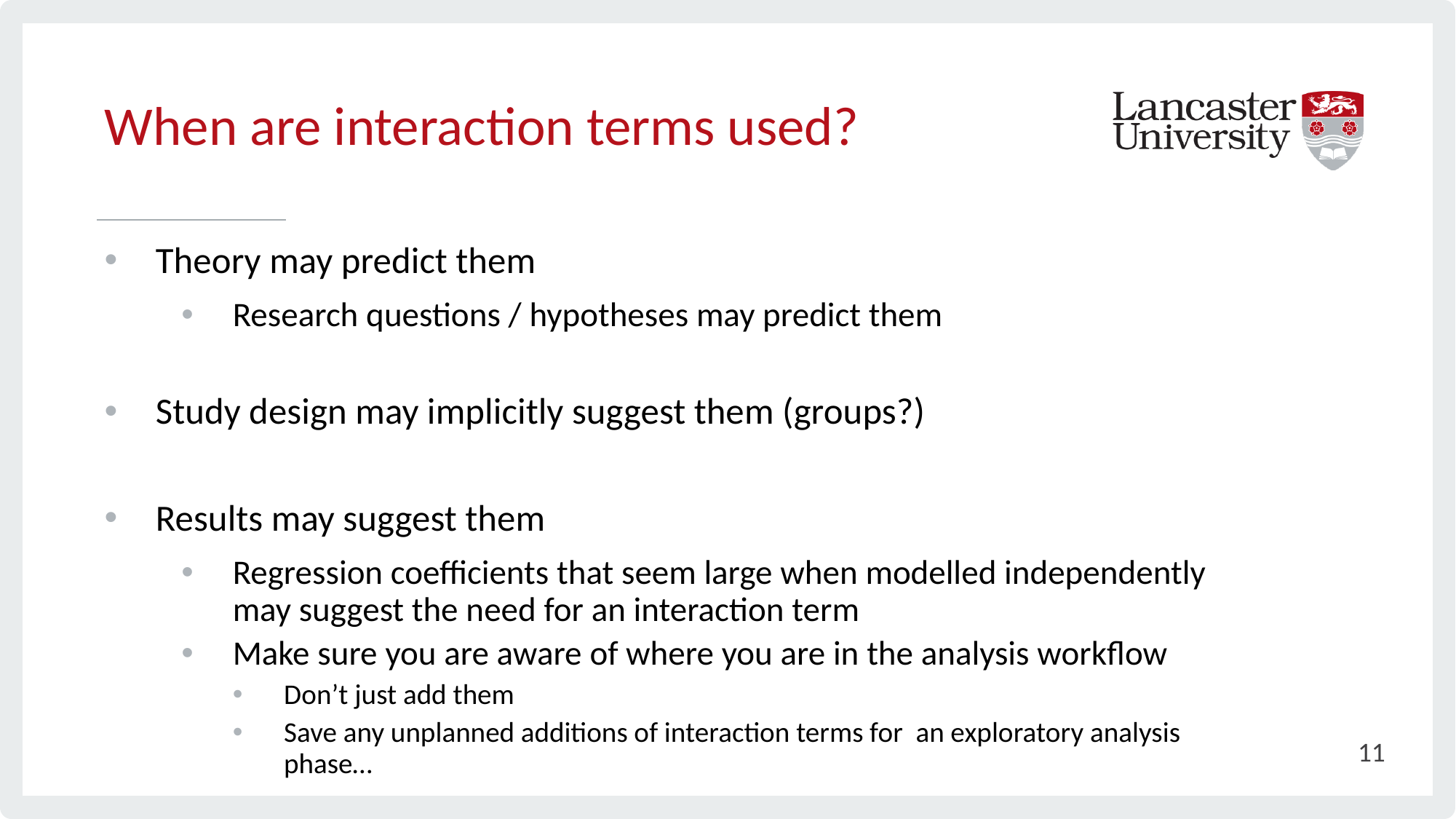

# When are interaction terms used?
Theory may predict them
Research questions / hypotheses may predict them

Study design may implicitly suggest them (groups?)

Results may suggest them
Regression coefficients that seem large when modelled independently may suggest the need for an interaction term
Make sure you are aware of where you are in the analysis workflow
Don’t just add them
Save any unplanned additions of interaction terms for  an exploratory analysis phase…
11